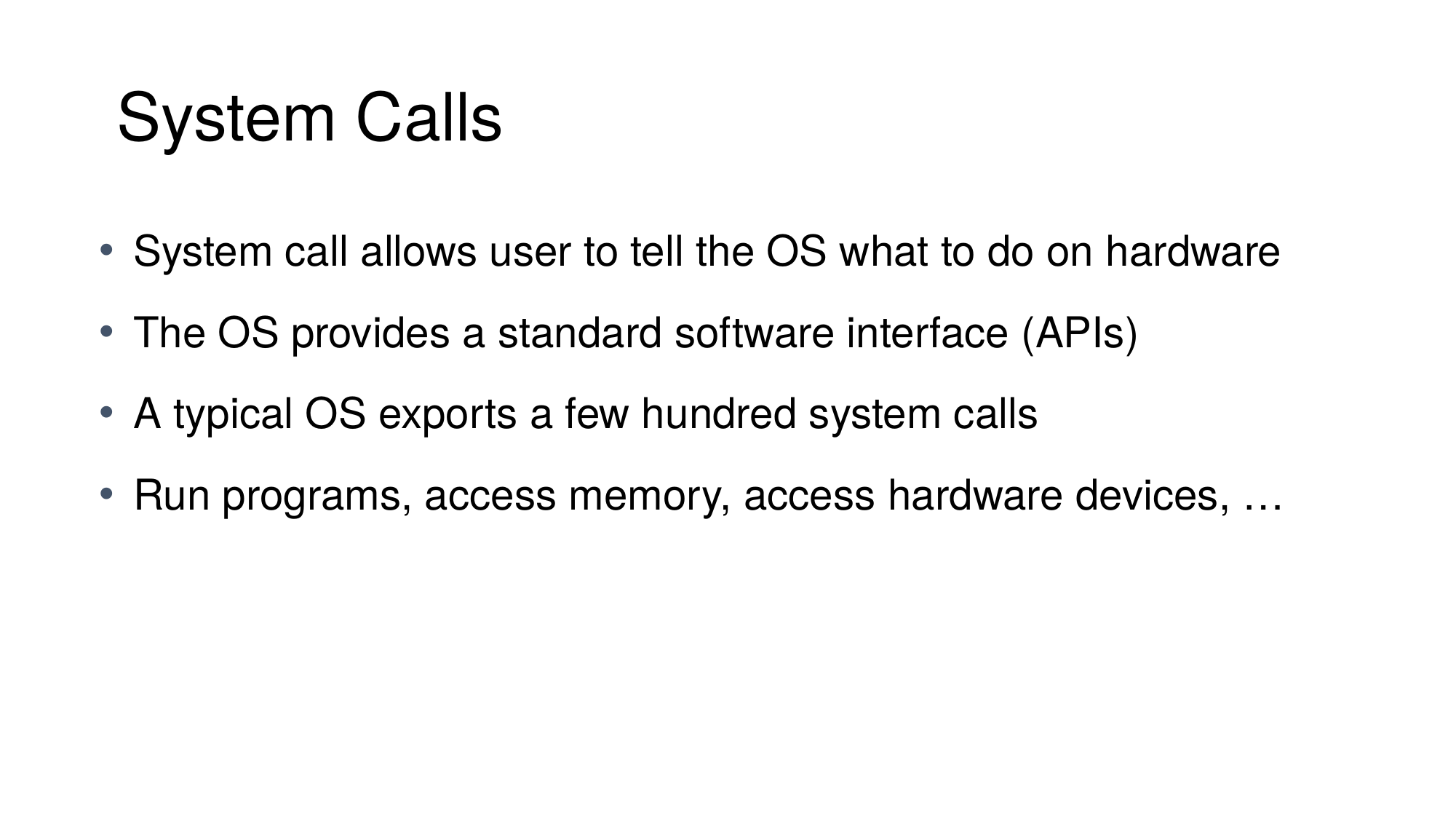

# System Calls
System call allows user to tell the OS what to do on hardware
The OS provides a standard software interface (APIs)
A typical OS exports a few hundred system calls
Run programs, access memory, access hardware devices, …